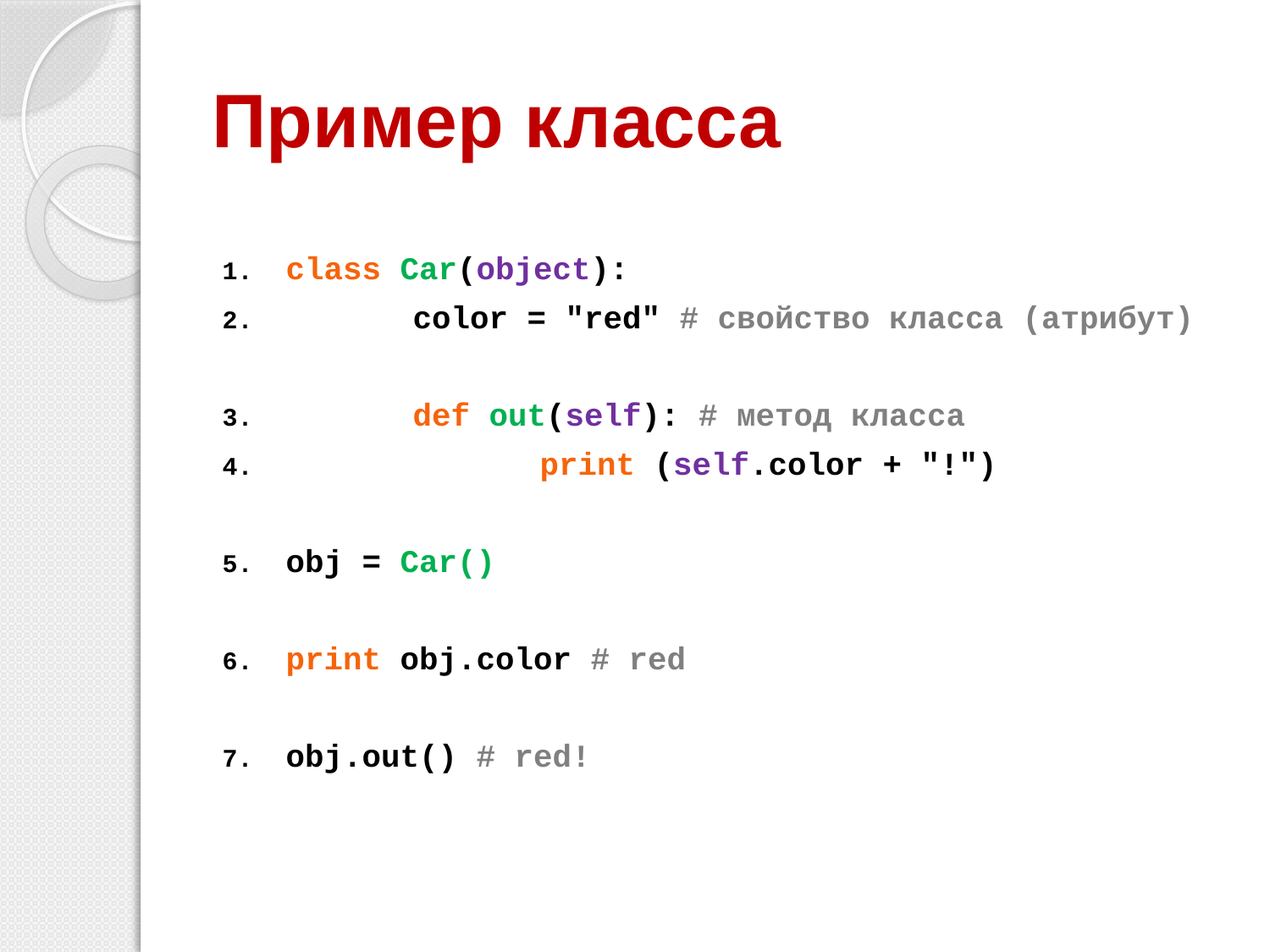

# Пример класса
class Car(object):
	color = "red" # свойство класса (атрибут)

	def out(self): # метод класса
		print (self.color + "!")

obj = Car()

print obj.color # red

obj.out() # red!